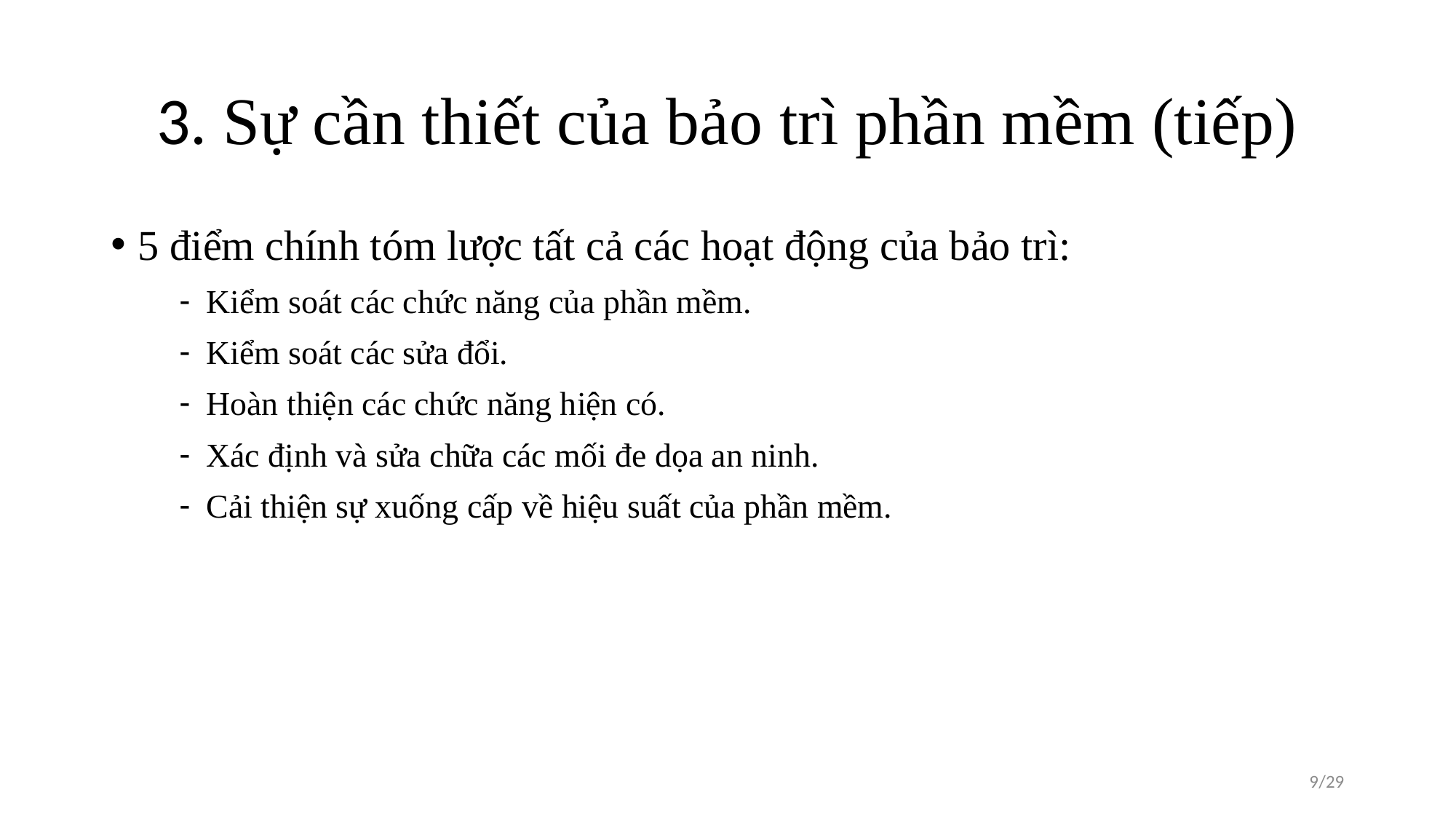

# 3. Sự cần thiết của bảo trì phần mềm (tiếp)
5 điểm chính tóm lược tất cả các hoạt động của bảo trì:
Kiểm soát các chức năng của phần mềm.
Kiểm soát các sửa đổi.
Hoàn thiện các chức năng hiện có.
Xác định và sửa chữa các mối đe dọa an ninh.
Cải thiện sự xuống cấp về hiệu suất của phần mềm.

9